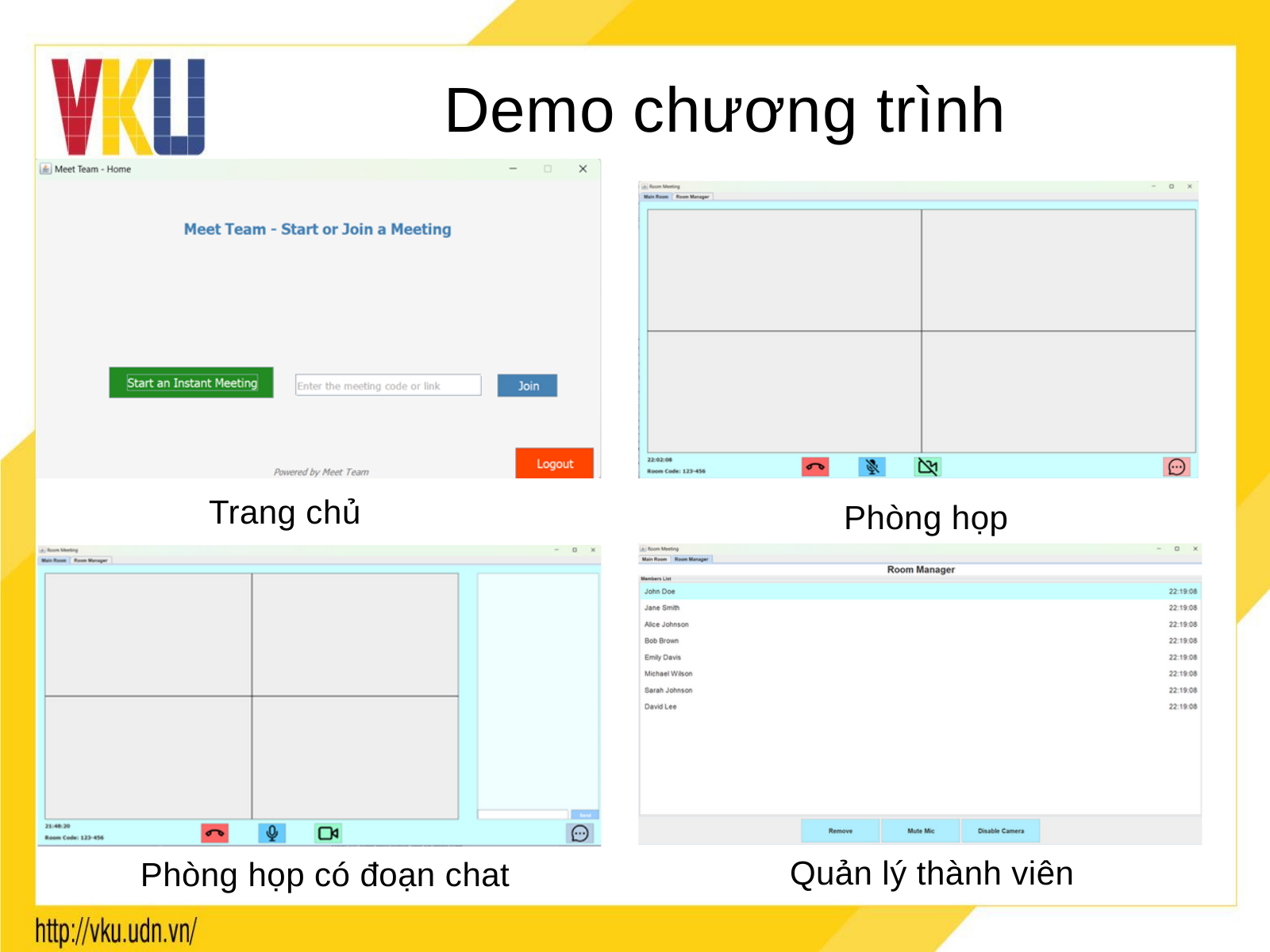

Demo chương trình

Trang chủ
Phòng họp

Quản lý thành viên
Phòng họp có đoạn chat